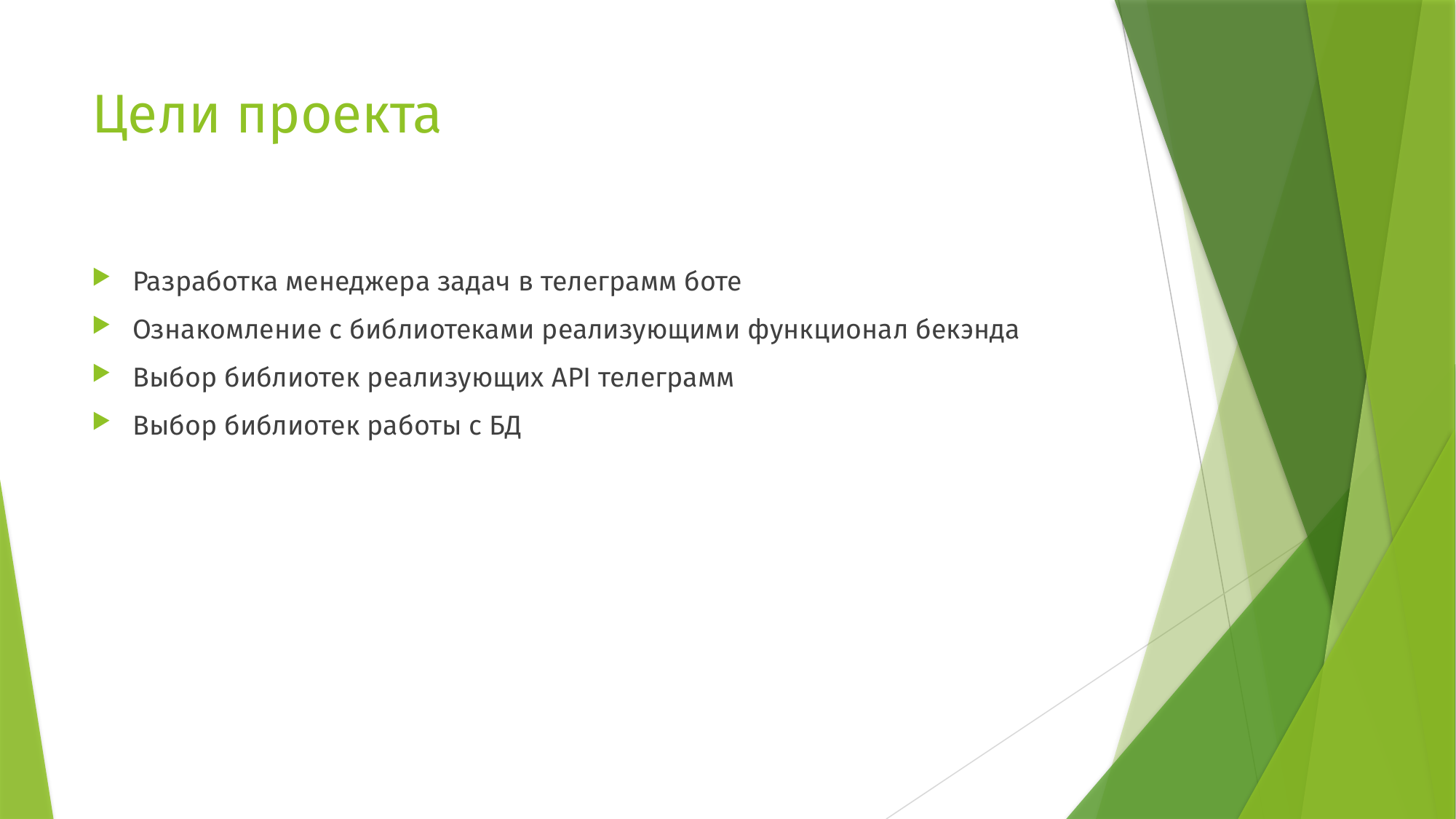

# Цели проекта
Разработка менеджера задач в телеграмм боте
Ознакомление с библиотеками реализующими функционал бекэнда
Выбор библиотек реализующих API телеграмм
Выбор библиотек работы с БД